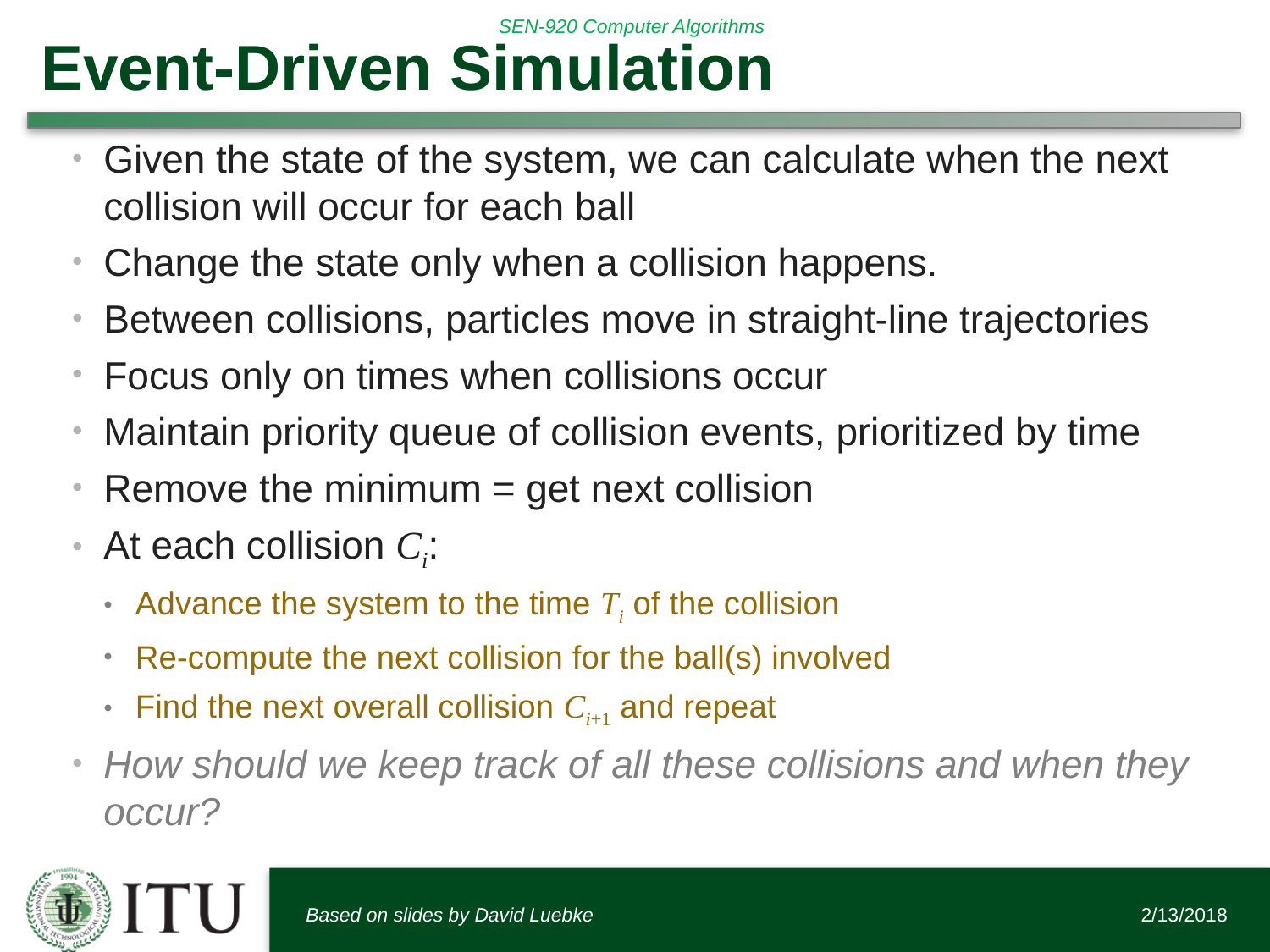

# Event-Driven Simulation
Given the state of the system, we can calculate when the next collision will occur for each ball
Change the state only when a collision happens.
Between collisions, particles move in straight-line trajectories
Focus only on times when collisions occur
Maintain priority queue of collision events, prioritized by time
Remove the minimum = get next collision
At each collision Ci:
Advance the system to the time Ti of the collision
Re-compute the next collision for the ball(s) involved
Find the next overall collision Ci+1 and repeat
How should we keep track of all these collisions and when they occur?
Based on slides by David Luebke
2/13/2018